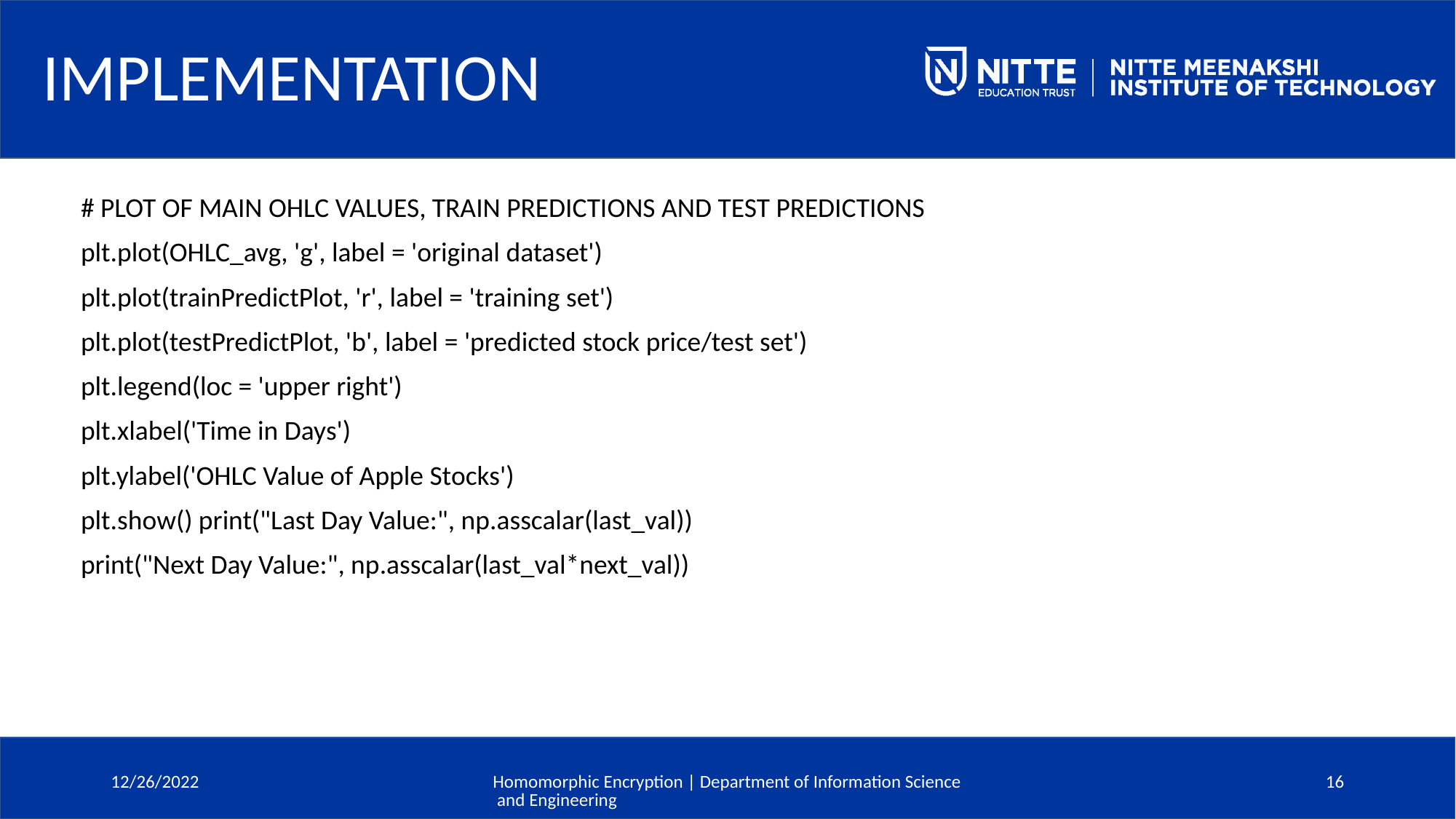

# IMPLEMENTATION
# PLOT OF MAIN OHLC VALUES, TRAIN PREDICTIONS AND TEST PREDICTIONS
plt.plot(OHLC_avg, 'g', label = 'original dataset')
plt.plot(trainPredictPlot, 'r', label = 'training set')
plt.plot(testPredictPlot, 'b', label = 'predicted stock price/test set')
plt.legend(loc = 'upper right')
plt.xlabel('Time in Days')
plt.ylabel('OHLC Value of Apple Stocks')
plt.show() print("Last Day Value:", np.asscalar(last_val))
print("Next Day Value:", np.asscalar(last_val*next_val))

12/26/2022
Homomorphic Encryption | Department of Information Science and Engineering
16